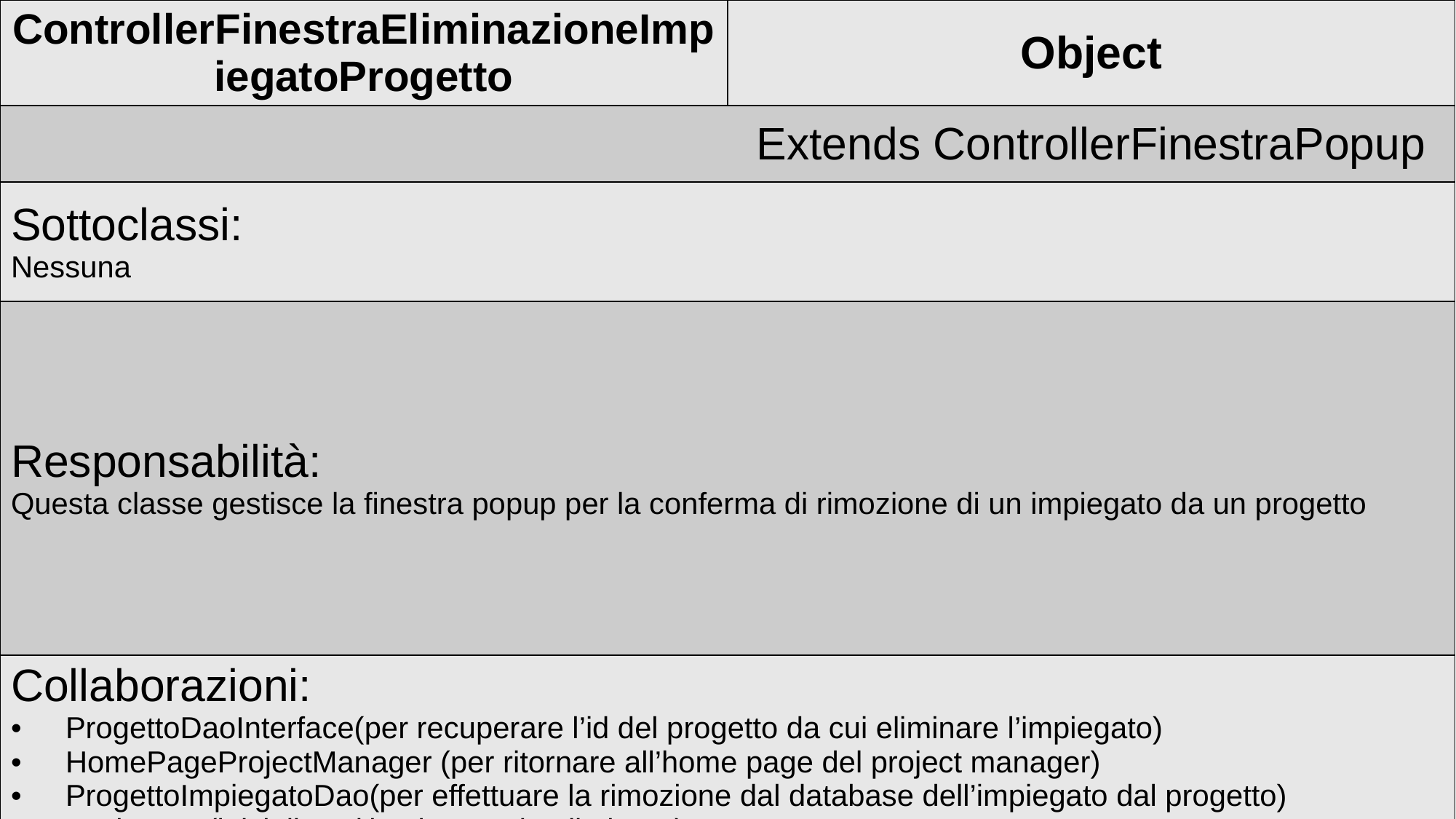

| ControllerFinestraEliminazioneImpiegatoProgetto | Object |
| --- | --- |
|  | Extends ControllerFinestraPopup |
| Sottoclassi: Nessuna |  |
| Responsabilità: Questa classe gestisce la finestra popup per la conferma di rimozione di un impiegato da un progetto |  |
| Collaborazioni: ProgettoDaoInterface(per recuperare l’id del progetto da cui eliminare l’impiegato) HomePageProjectManager (per ritornare all’home page del project manager) ProgettoImpiegatoDao(per effettuare la rimozione dal database dell’impiegato dal progetto) Impiegato (inizializza l’impiegato da eliminare) Progetto (inizializza il progetto da cui eliminare l’impiegato) Connection (per ottenere la connessione al database) MetodiComuni |  |